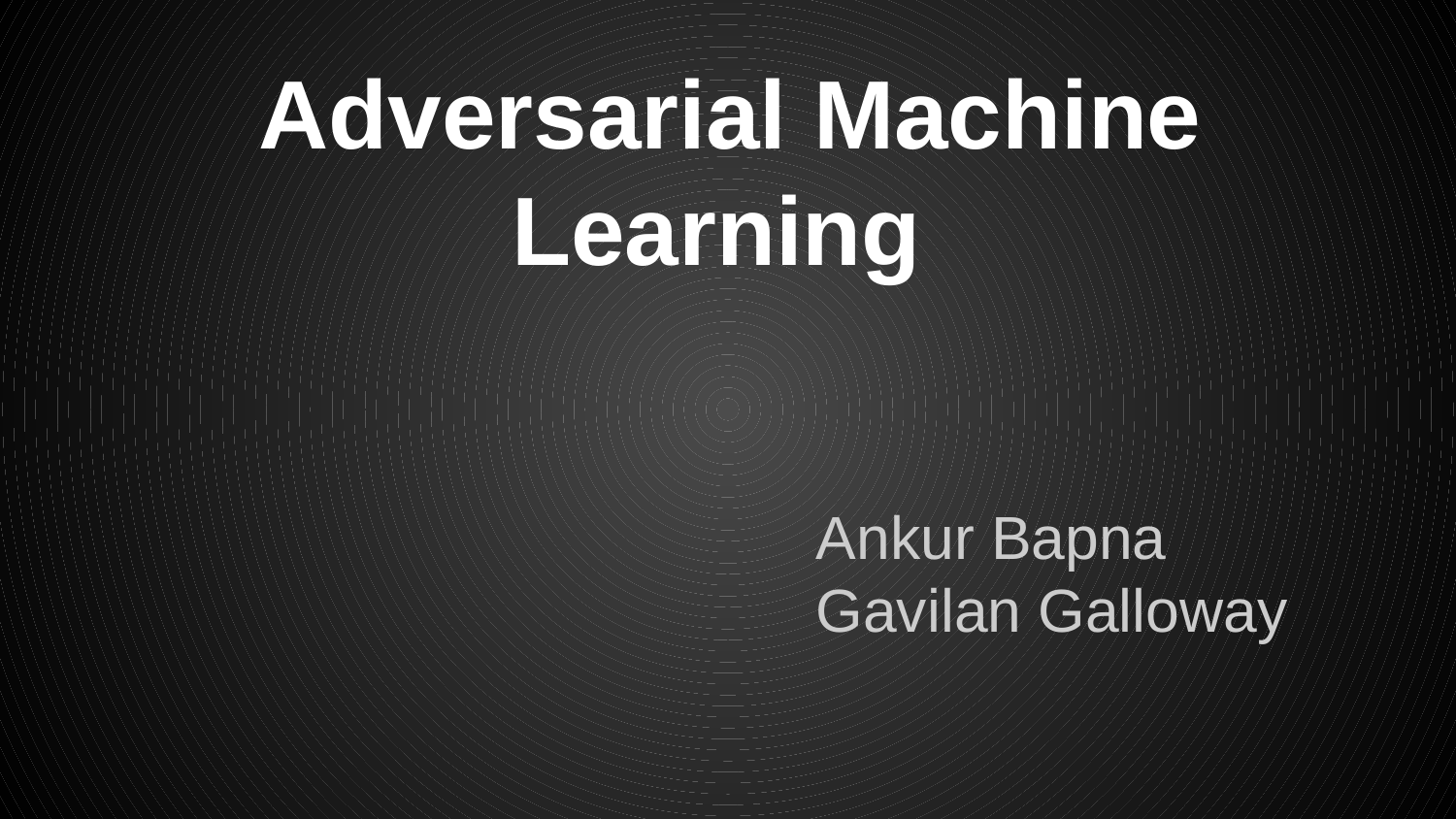

# Adversarial Machine Learning

Ankur Bapna Gavilan Galloway